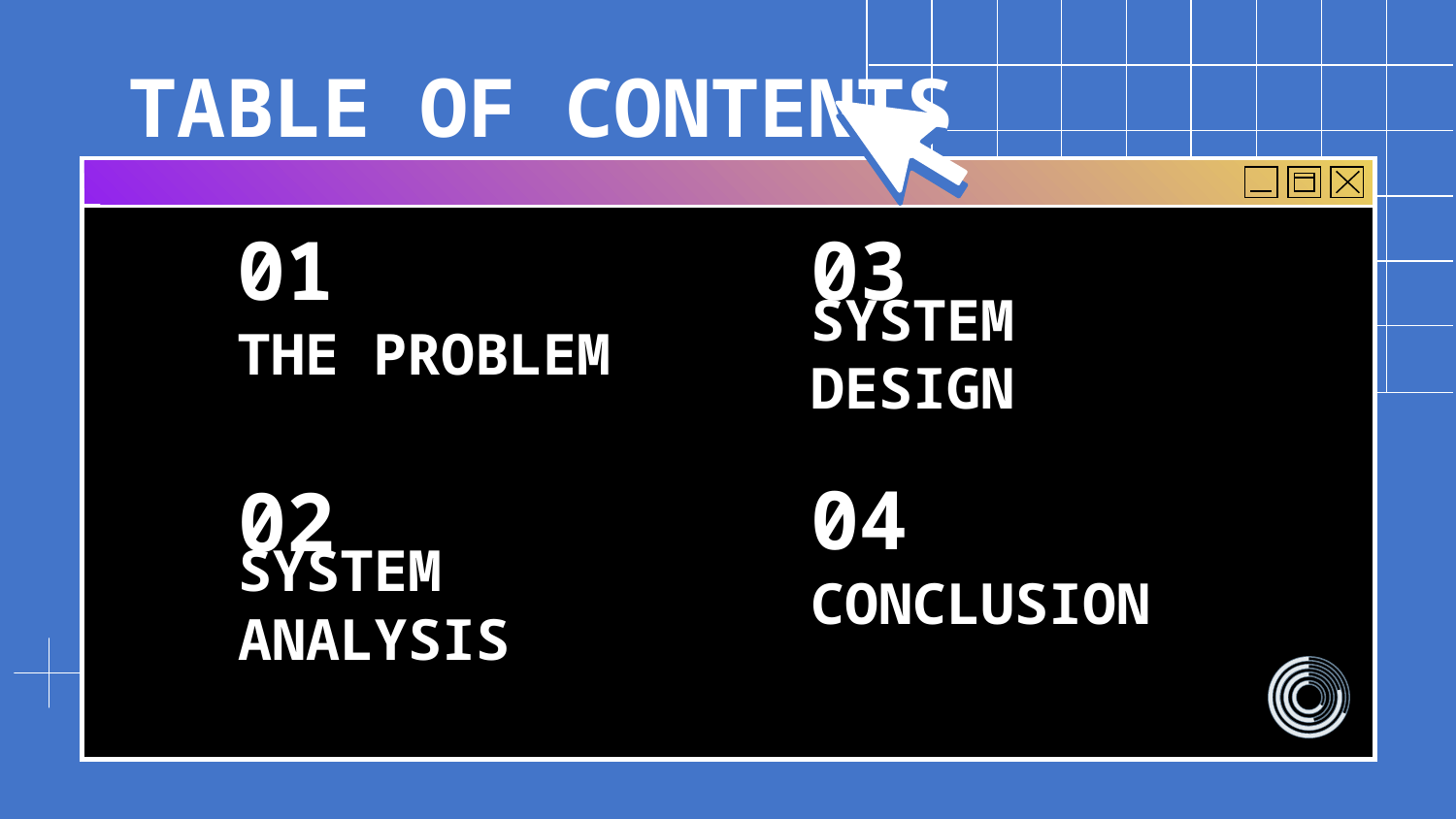

# TABLE OF CONTENTS
01
03
SYSTEM DESIGN
THE PROBLEM
02
04
CONCLUSION
SYSTEM ANALYSIS